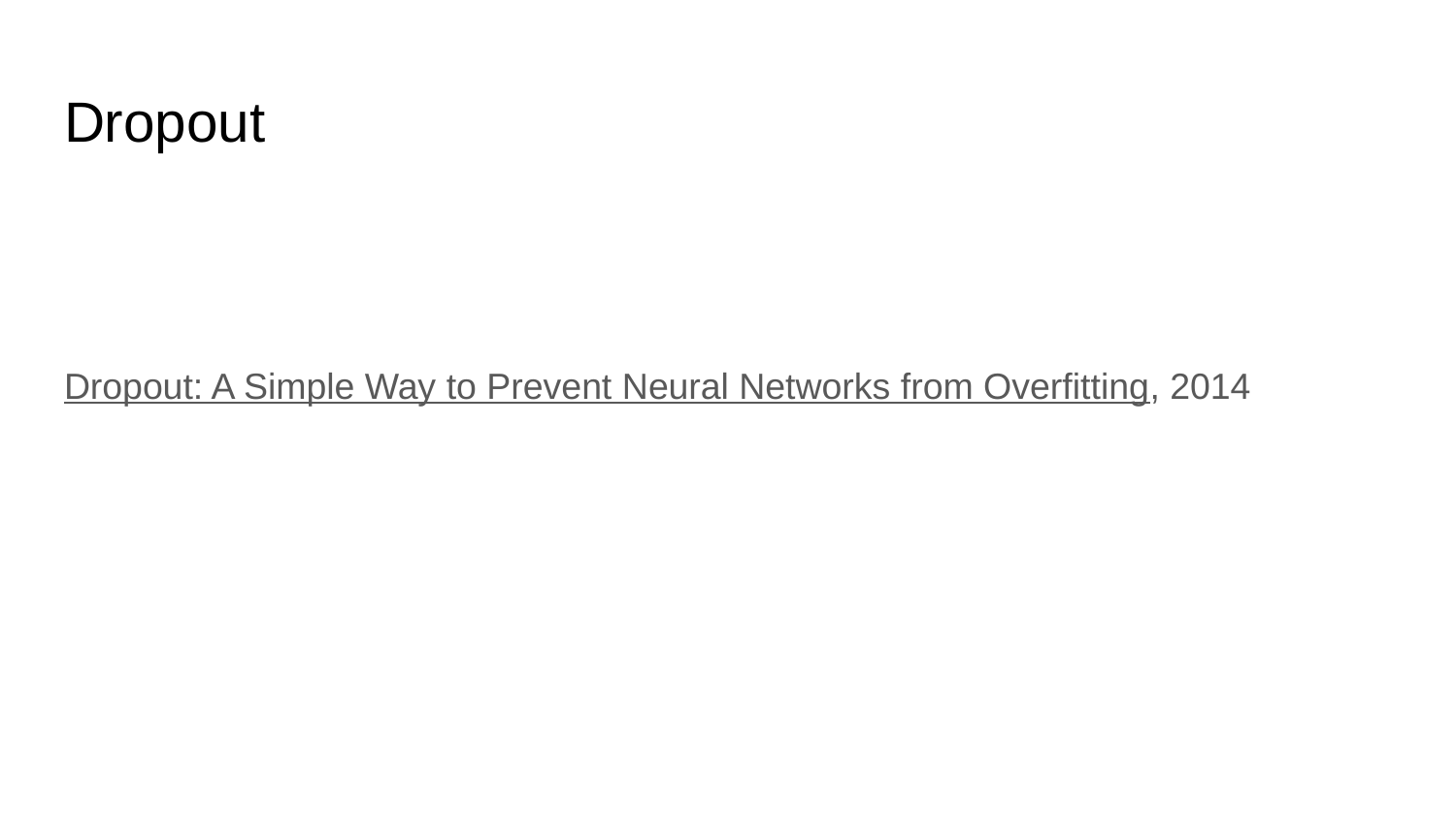

# Dropout

Dropout: A Simple Way to Prevent Neural Networks from Overfitting, 2014